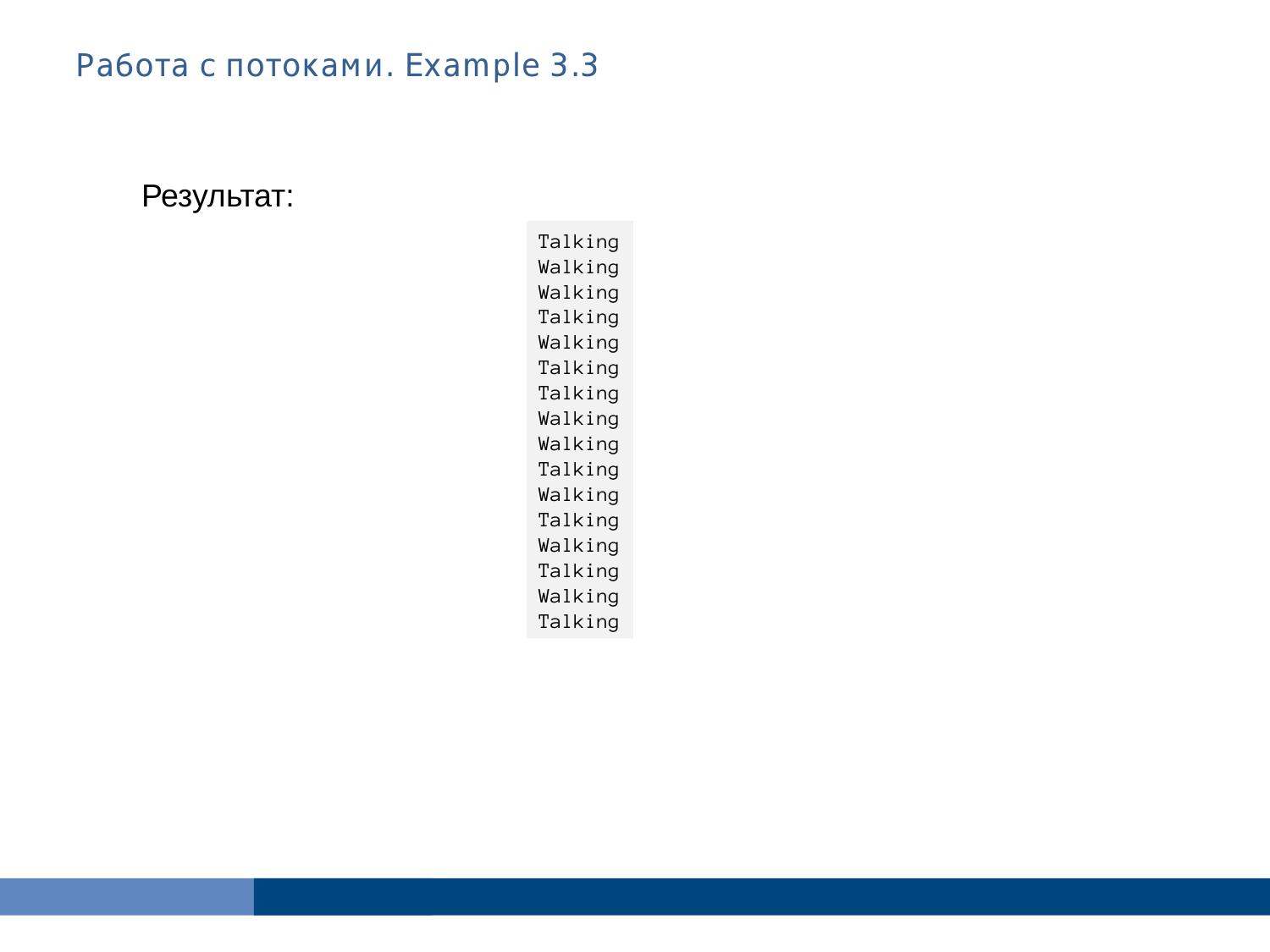

Работа с потоками. Example 3.3
Результат:
Talking
Walking
Walking
Talking
Walking
Talking
Talking
Walking
Walking
Talking
Walking
Talking
Walking
Talking
Walking
Talking